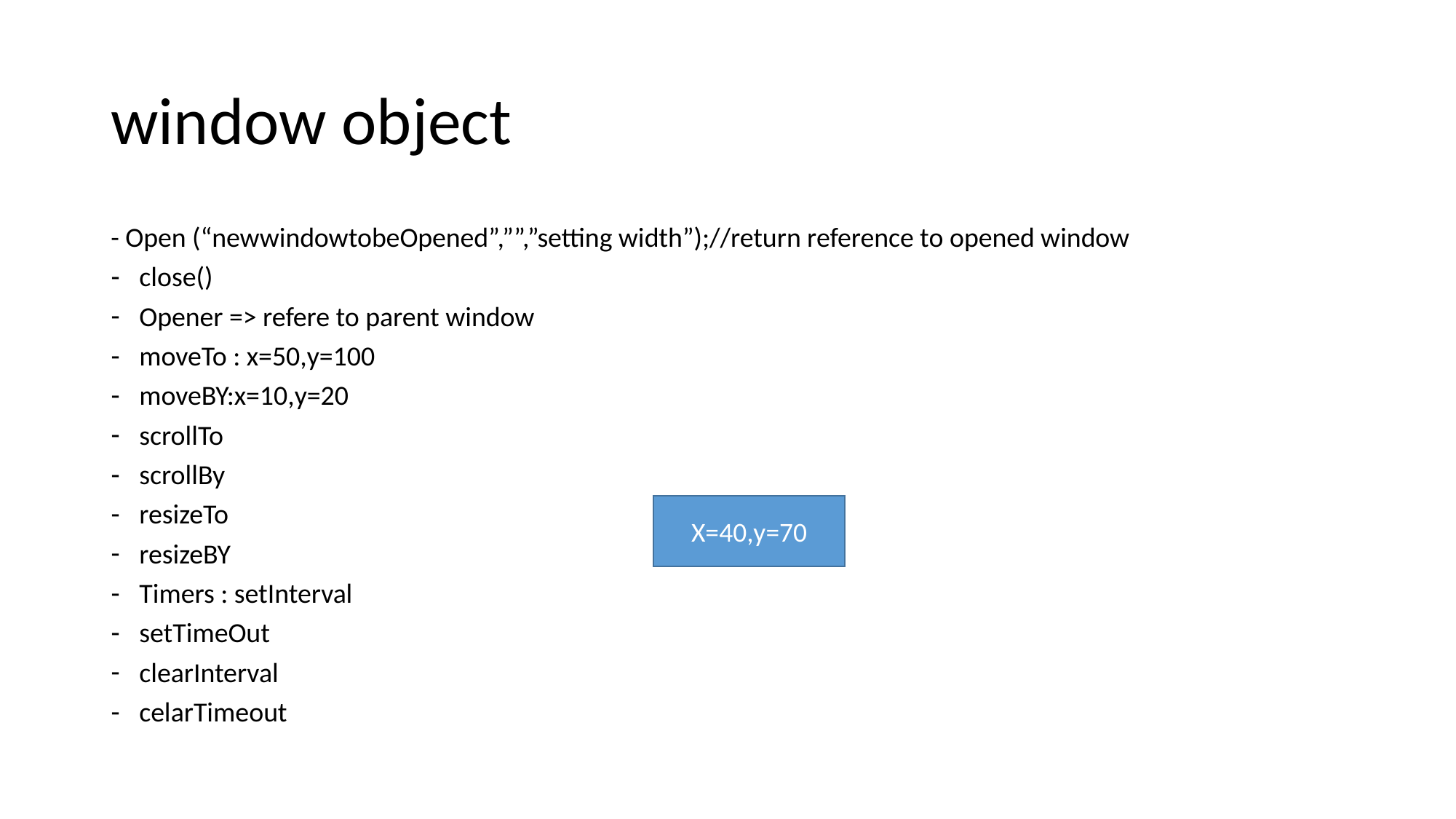

# window object
- Open (“newwindowtobeOpened”,””,”setting width”);//return reference to opened window
close()
Opener => refere to parent window
moveTo : x=50,y=100
moveBY:x=10,y=20
scrollTo
scrollBy
resizeTo
resizeBY
Timers : setInterval
setTimeOut
clearInterval
celarTimeout
X=40,y=70